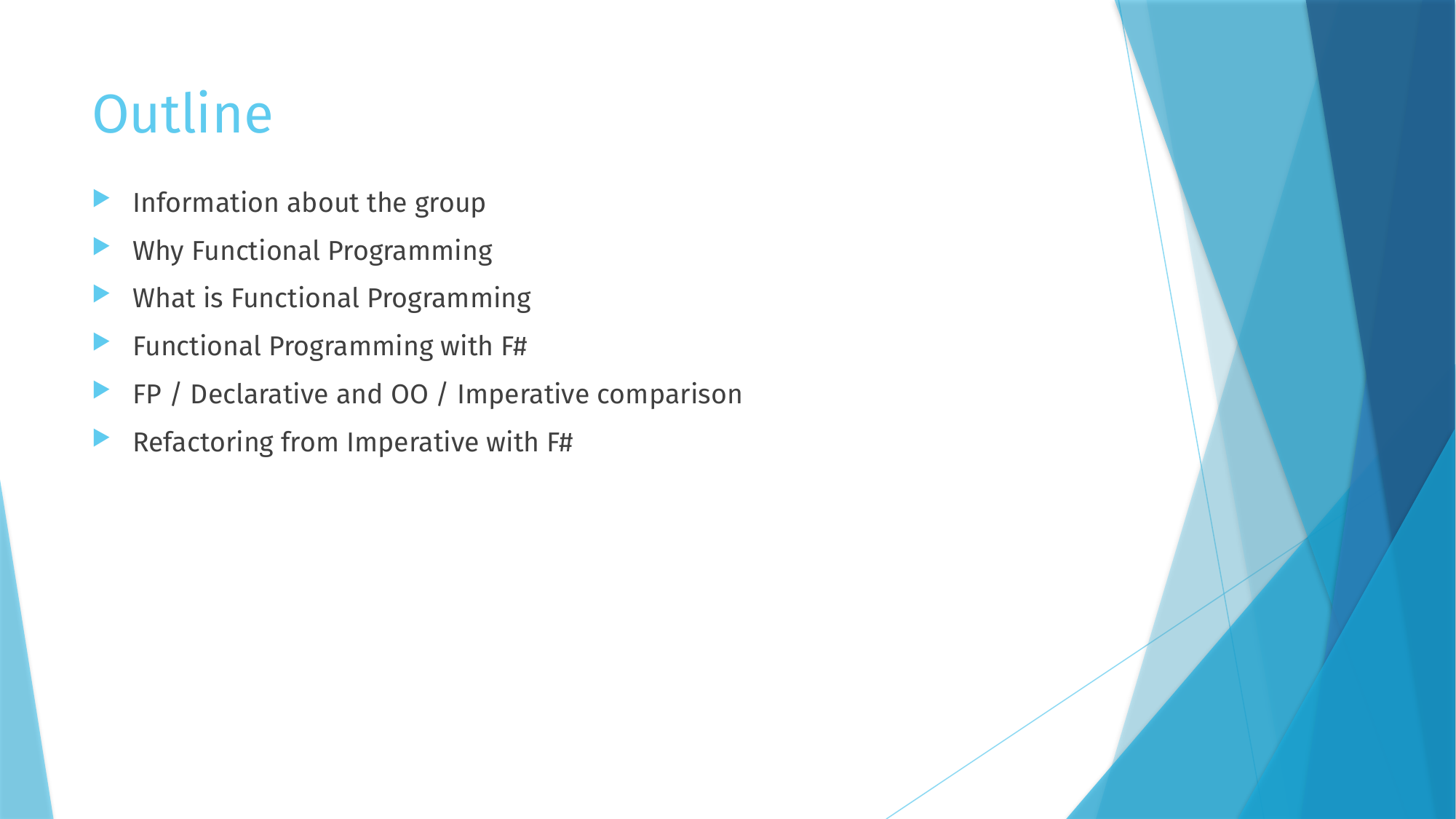

# Outline
Information about the group
Why Functional Programming
What is Functional Programming
Functional Programming with F#
FP / Declarative and OO / Imperative comparison
Refactoring from Imperative with F#